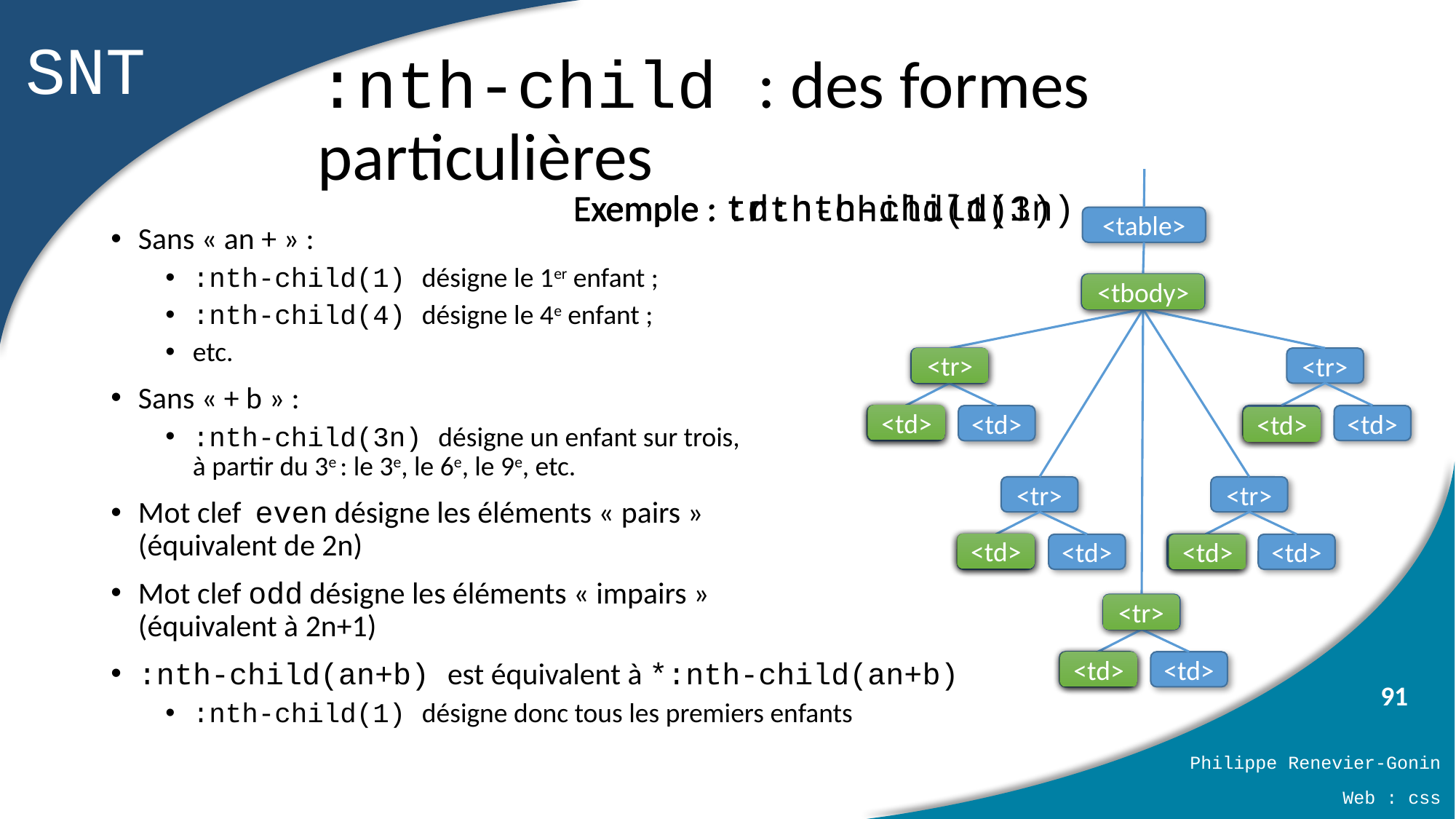

# :nth-child : des formes particulières
<table>
<tbody>
<tr>
<td>
<td>
<tr>
<td>
<td>
<tr>
<td>
<td>
<tr>
<td>
<td>
<tr>
<td>
<td>
Exemple : tr:nth-child(3n)
<tr>
Exemple : td:nth-child(1)
<td>
<td>
<td>
<td>
<td>
Exemple : :nth-child(1)
<td>
<td>
<td>
<td>
<td>
<tbody>
<tr>
Sans « an + » :
:nth-child(1) désigne le 1er enfant ;
:nth-child(4) désigne le 4e enfant ;
etc.
Sans « + b » :
:nth-child(3n) désigne un enfant sur trois,
à partir du 3e : le 3e, le 6e, le 9e, etc.
Mot clef  even désigne les éléments « pairs »
(équivalent de 2n)
Mot clef odd désigne les éléments « impairs »
(équivalent à 2n+1)
:nth-child(an+b) est équivalent à *:nth-child(an+b)
:nth-child(1) désigne donc tous les premiers enfants